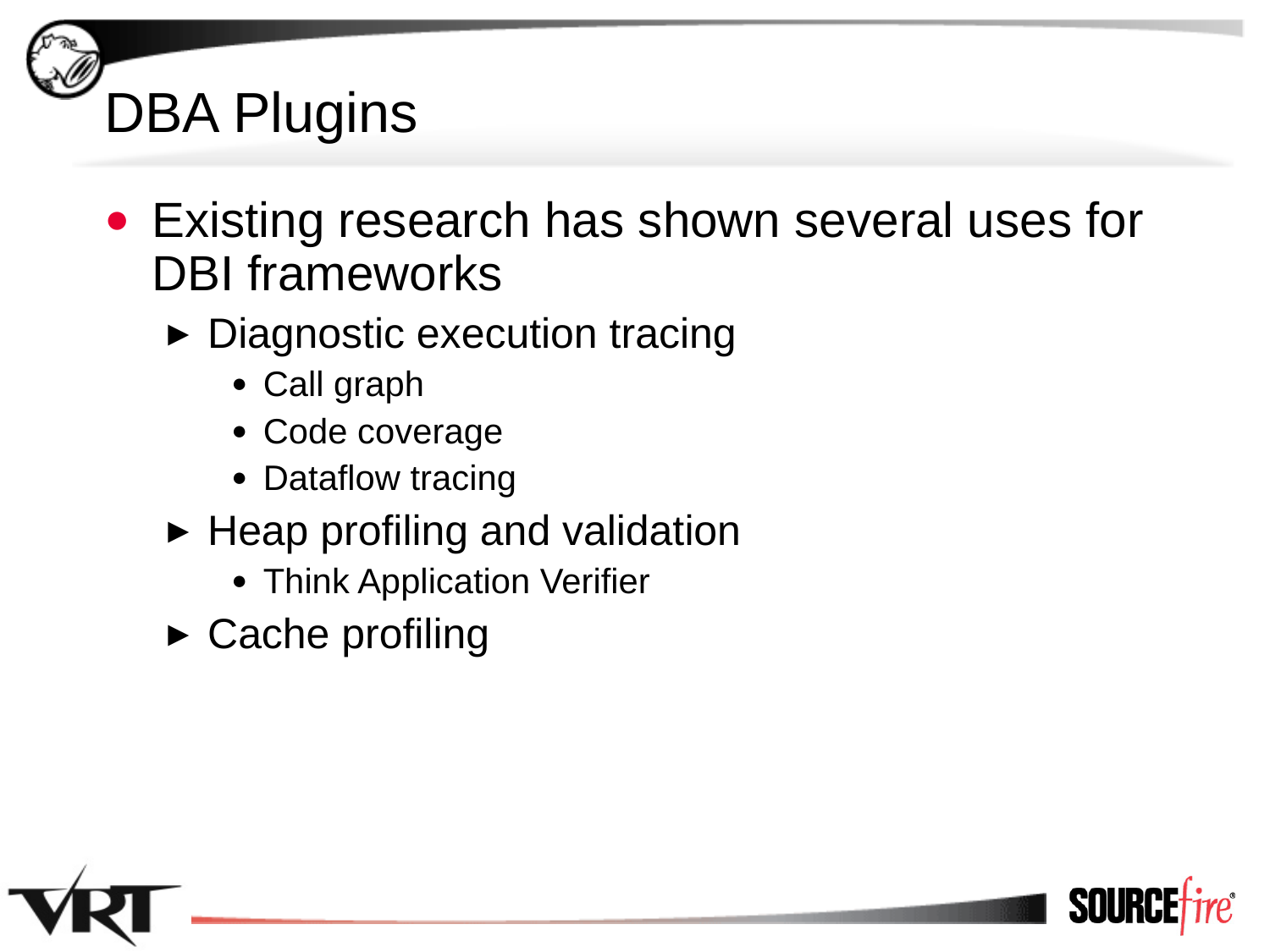

# DBA Plugins
Existing research has shown several uses for DBI frameworks
Diagnostic execution tracing
Call graph
Code coverage
Dataflow tracing
Heap profiling and validation
Think Application Verifier
Cache profiling